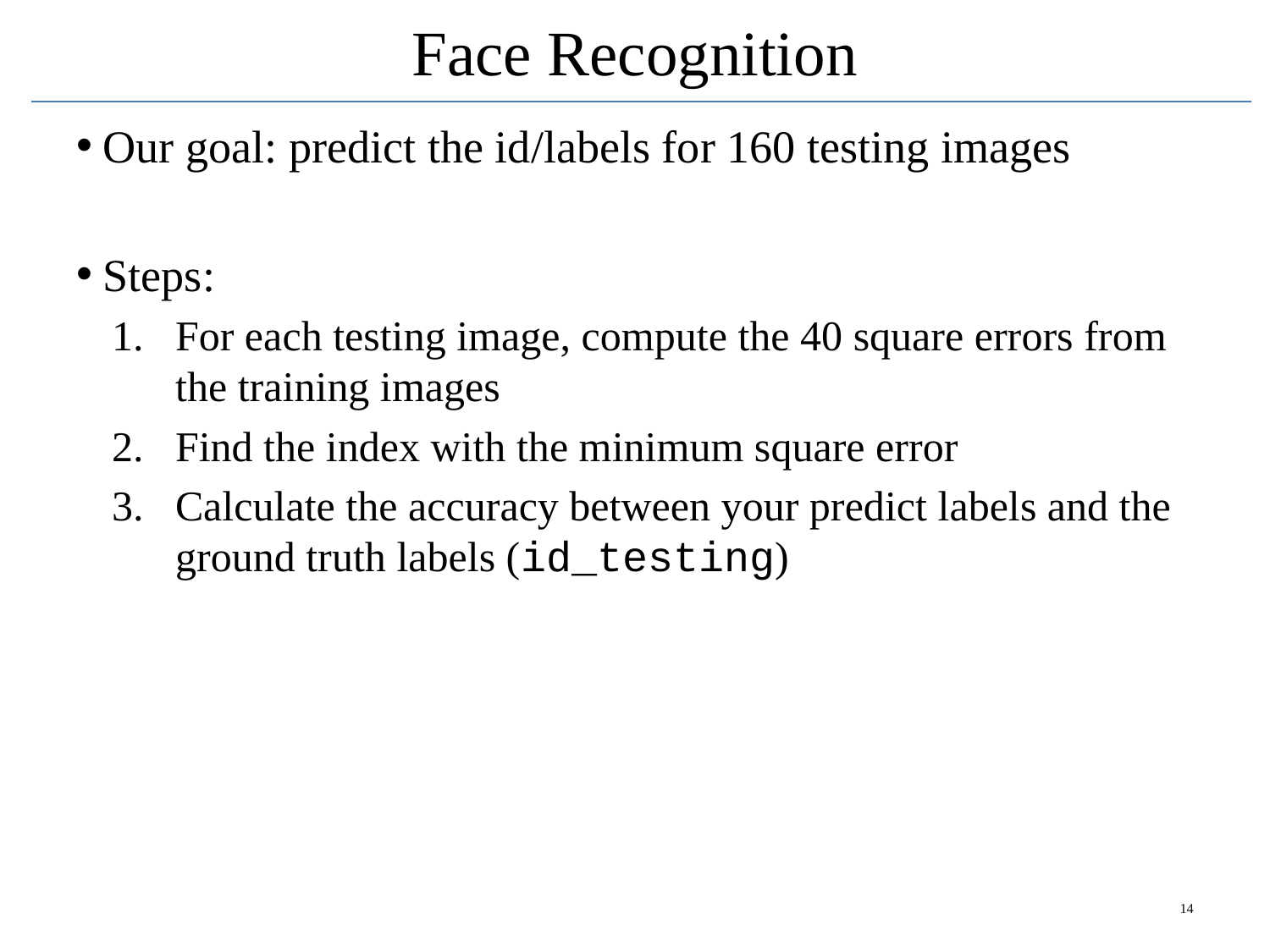

# Face Recognition
Our goal: predict the id/labels for 160 testing images

Steps:
For each testing image, compute the 40 square errors from the training images
Find the index with the minimum square error
Calculate the accuracy between your predict labels and the ground truth labels (id_testing)

14